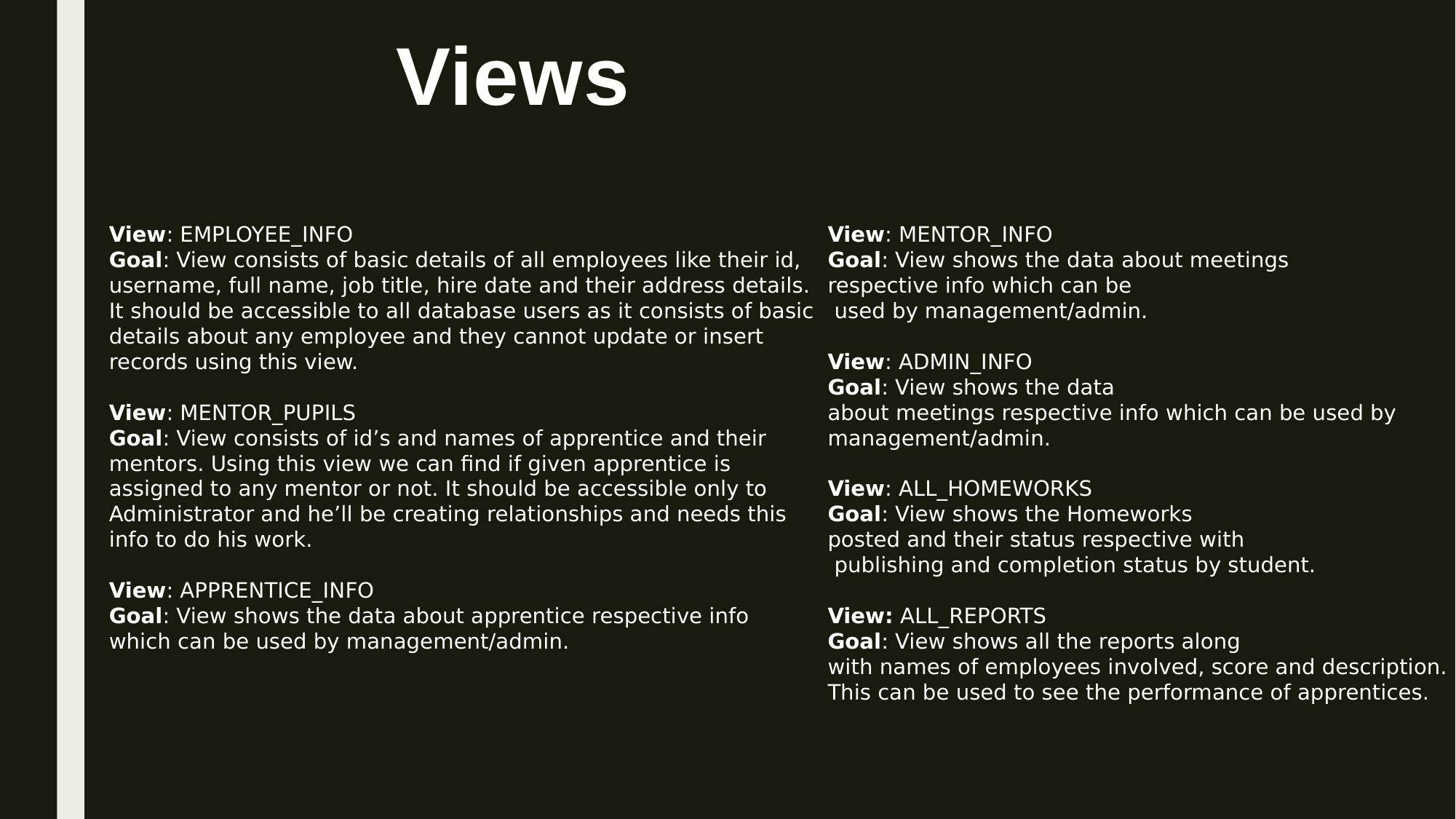

Views
View: EMPLOYEE_INFO
Goal: View consists of basic details of all employees like their id, username, full name, job title, hire date and their address details. It should be accessible to all database users as it consists of basic details about any employee and they cannot update or insert records using this view.
View: MENTOR_PUPILS
Goal: View consists of id’s and names of apprentice and their mentors. Using this view we can find if given apprentice is assigned to any mentor or not. It should be accessible only to Administrator and he’ll be creating relationships and needs this info to do his work.
View: APPRENTICE_INFO
Goal: View shows the data about apprentice respective info which can be used by management/admin.

View: MENTOR_INFO
Goal: View shows the data about meetings
respective info which can be
 used by management/admin.
View: ADMIN_INFO
Goal: View shows the data
about meetings respective info which can be used by management/admin.
View: ALL_HOMEWORKS
Goal: View shows the Homeworks
posted and their status respective with
 publishing and completion status by student.
View: ALL_REPORTS
Goal: View shows all the reports along
with names of employees involved, score and description.
This can be used to see the performance of apprentices.